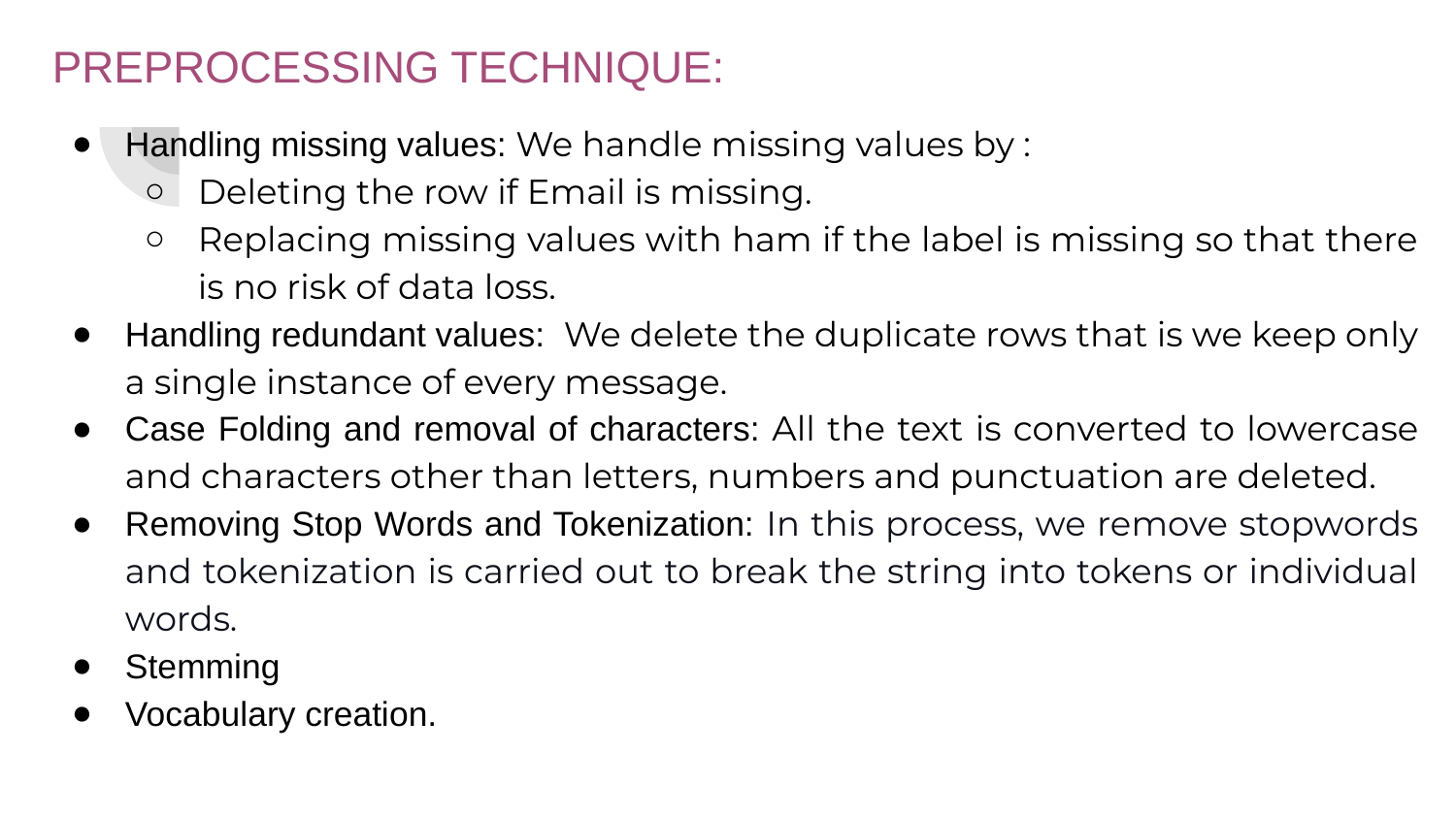

PREPROCESSING TECHNIQUE:
Handling missing values: We handle missing values by :
Deleting the row if Email is missing.
Replacing missing values with ham if the label is missing so that there is no risk of data loss.
Handling redundant values:  We delete the duplicate rows that is we keep only a single instance of every message.
Case Folding and removal of characters: All the text is converted to lowercase and characters other than letters, numbers and punctuation are deleted.
Removing Stop Words and Tokenization: In this process, we remove stopwords and tokenization is carried out to break the string into tokens or individual words.
Stemming
Vocabulary creation.